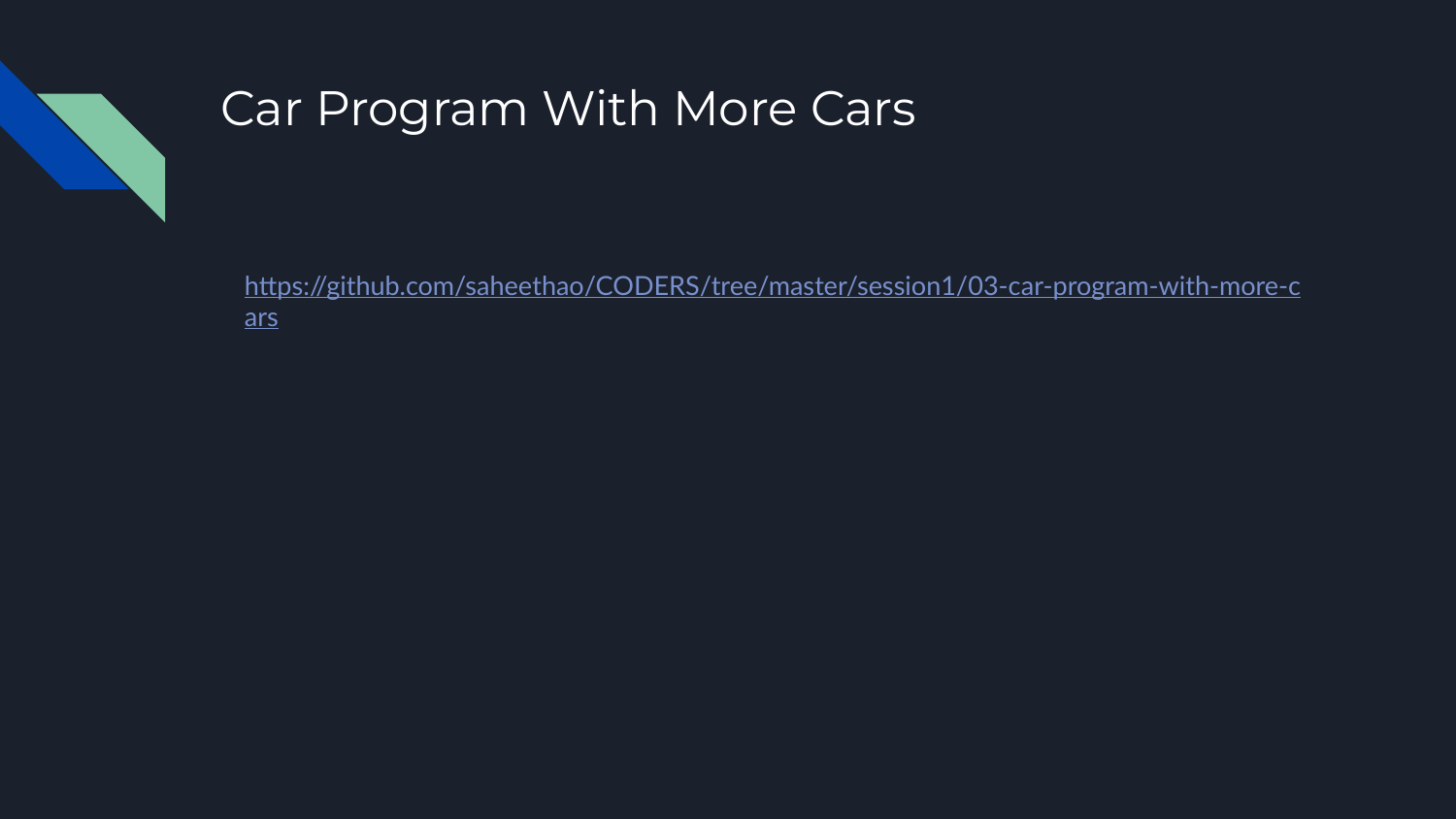

# Car Program With More Cars
https://github.com/saheethao/CODERS/tree/master/session1/03-car-program-with-more-cars